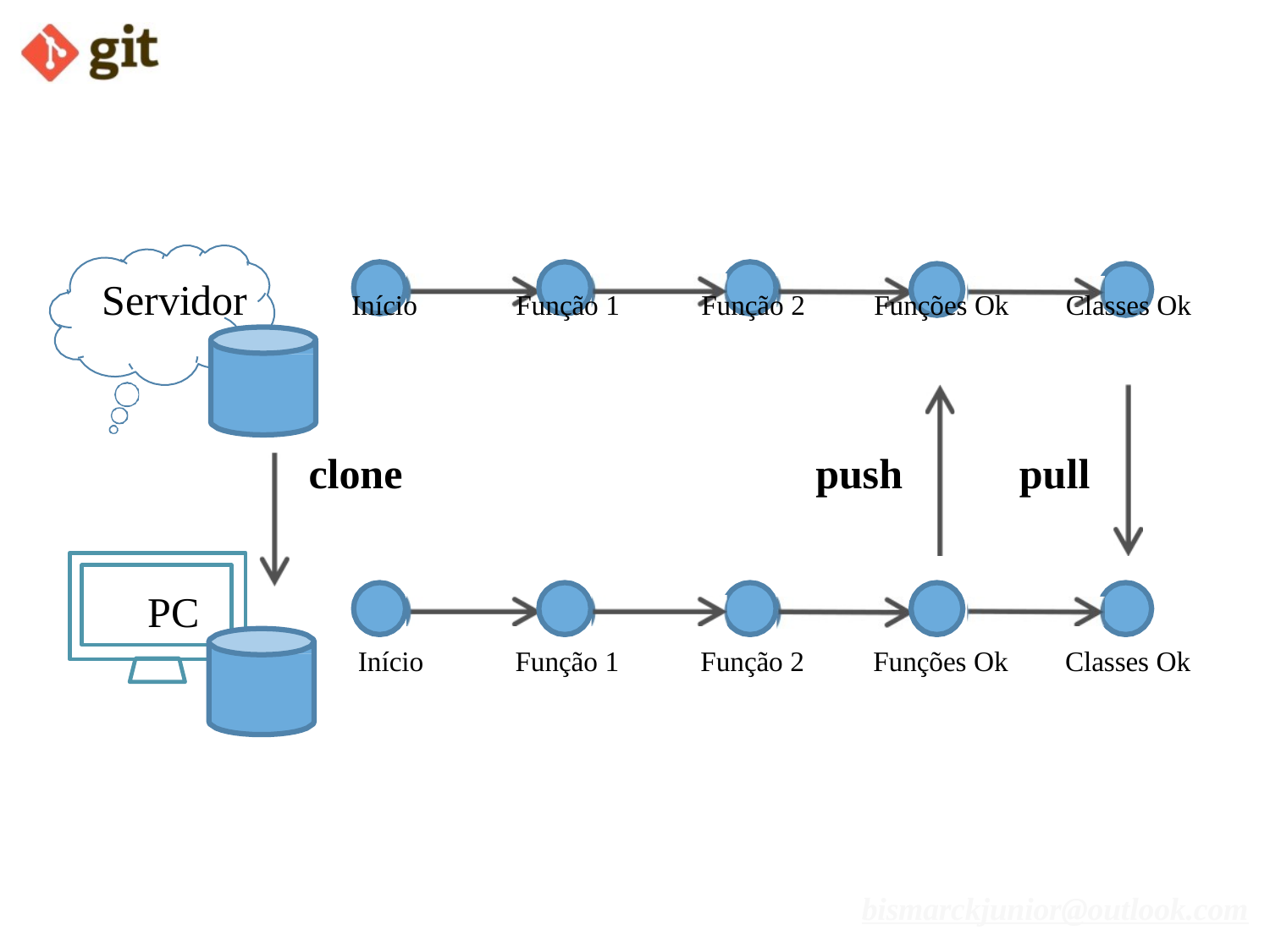

# Servidor

Início
Função 1
Função 2
Funções Ok
Classes Ok

clone
push
pull

PC

Início
Função 1
Função 2
Funções Ok
Classes Ok

bismarckjunior@outlook.com